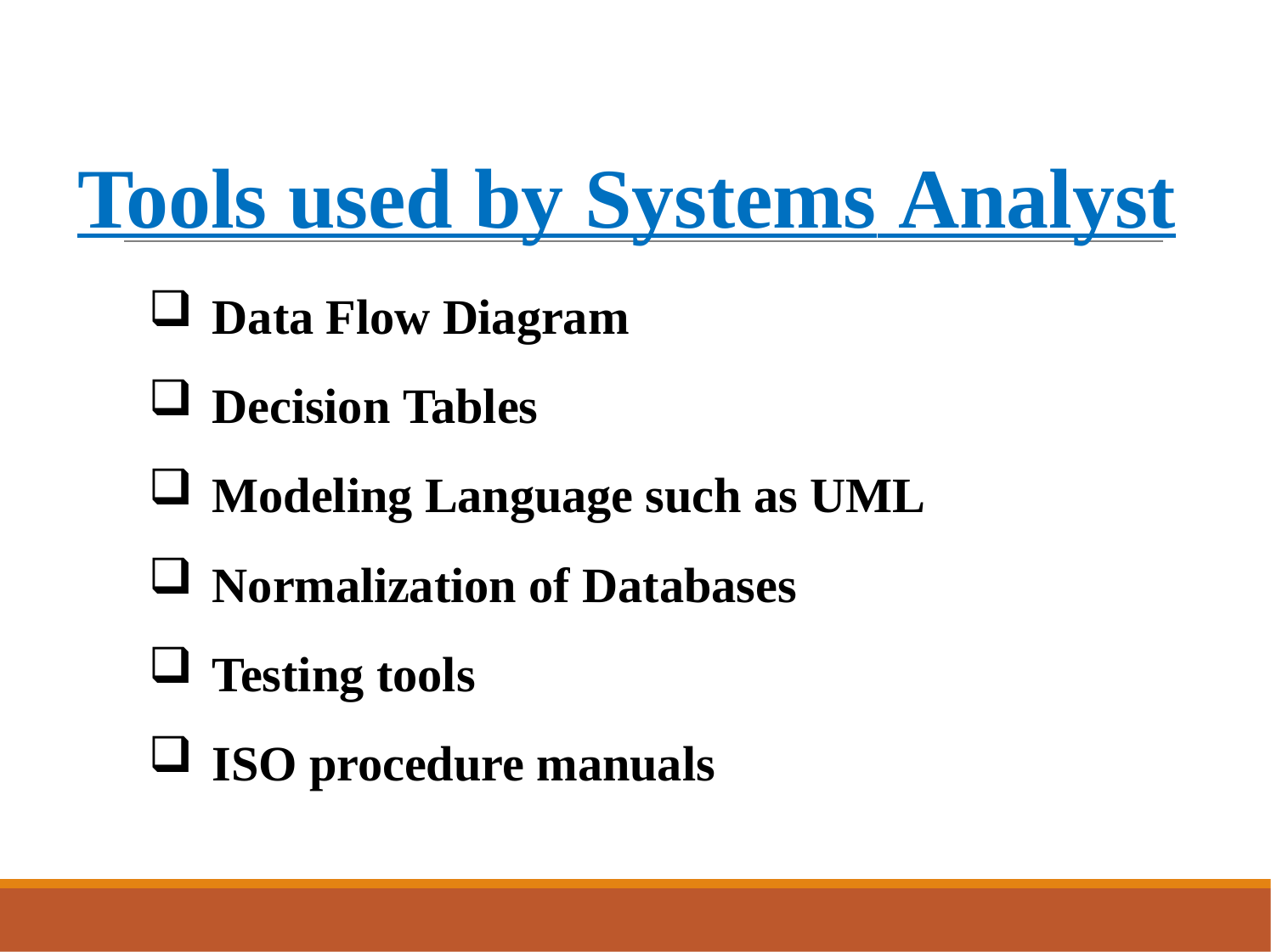

Tools used by Systems Analyst
Data Flow Diagram
Decision Tables
Modeling Language such as UML
Normalization of Databases
Testing tools
ISO procedure manuals